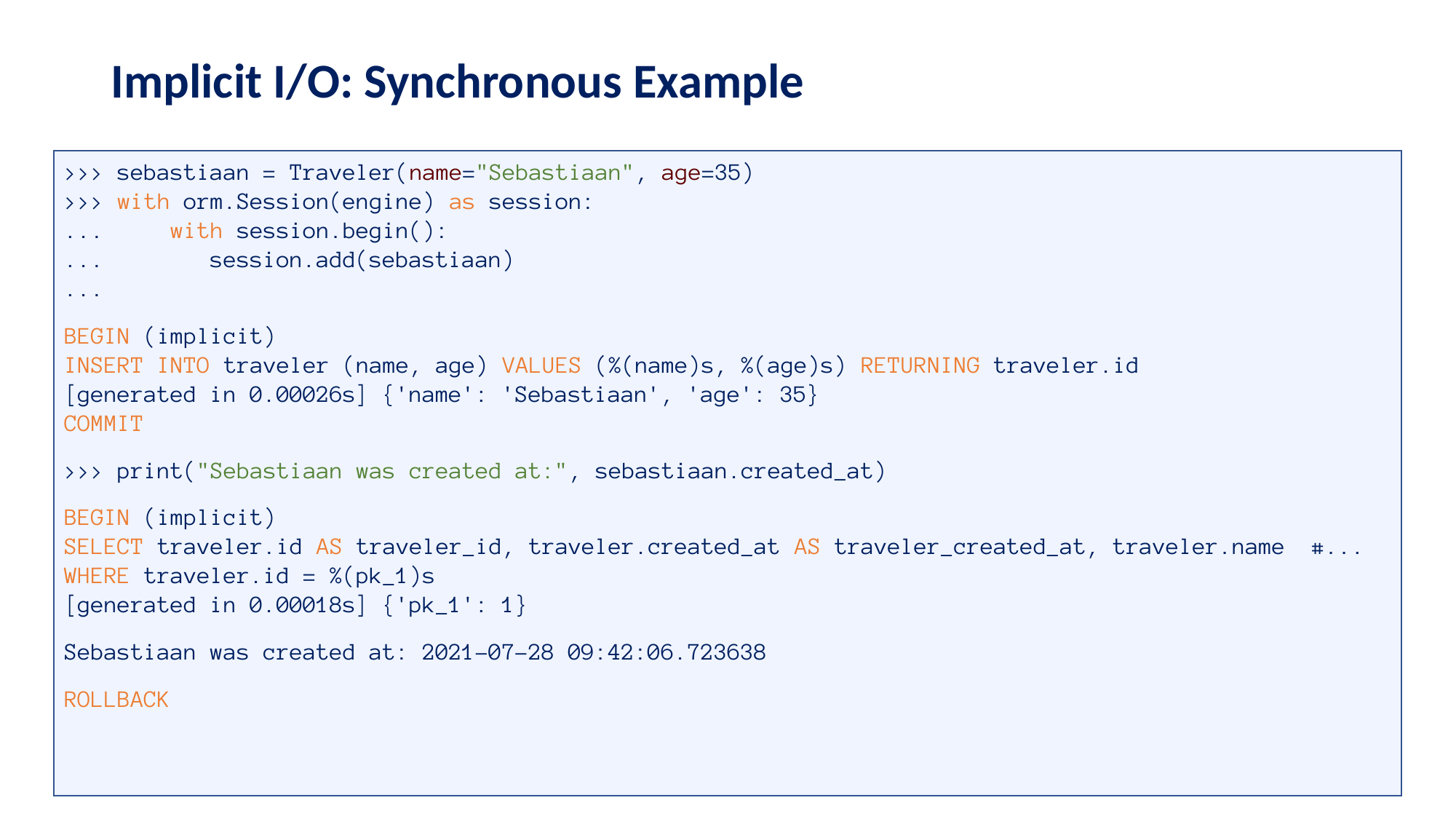

# Implicit I/O: Synchronous Example
>>> sebastiaan = Traveler(name="Sebastiaan", age=35)
>>> with orm.Session(engine) as session:
...     with session.begin():
...        session.add(sebastiaan)
...
BEGIN (implicit)
INSERT INTO traveler (name, age) VALUES (%(name)s, %(age)s) RETURNING traveler.id
[generated in 0.00026s] {'name': 'Sebastiaan', 'age': 35}
COMMIT
>>> print("Sebastiaan was created at:", sebastiaan.created_at)
BEGIN (implicit)
SELECT traveler.id AS traveler_id, traveler.created_at AS traveler_created_at, traveler.name  #...
WHERE traveler.id = %(pk_1)s
[generated in 0.00018s] {'pk_1': 1}
Sebastiaan was created at: 2021-07-28 09:42:06.723638
ROLLBACK